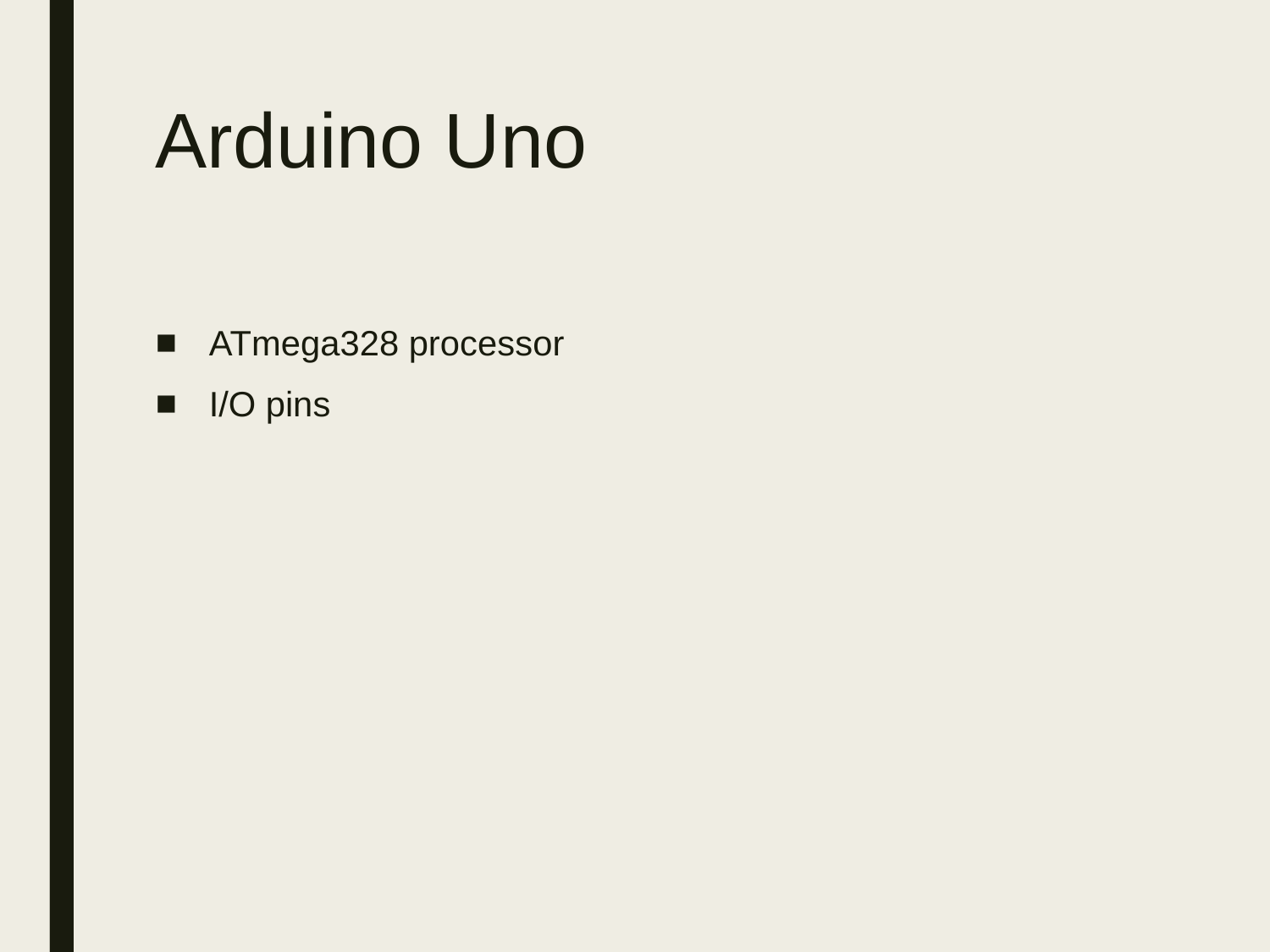

# Arduino Uno
ATmega328 processor
I/O pins